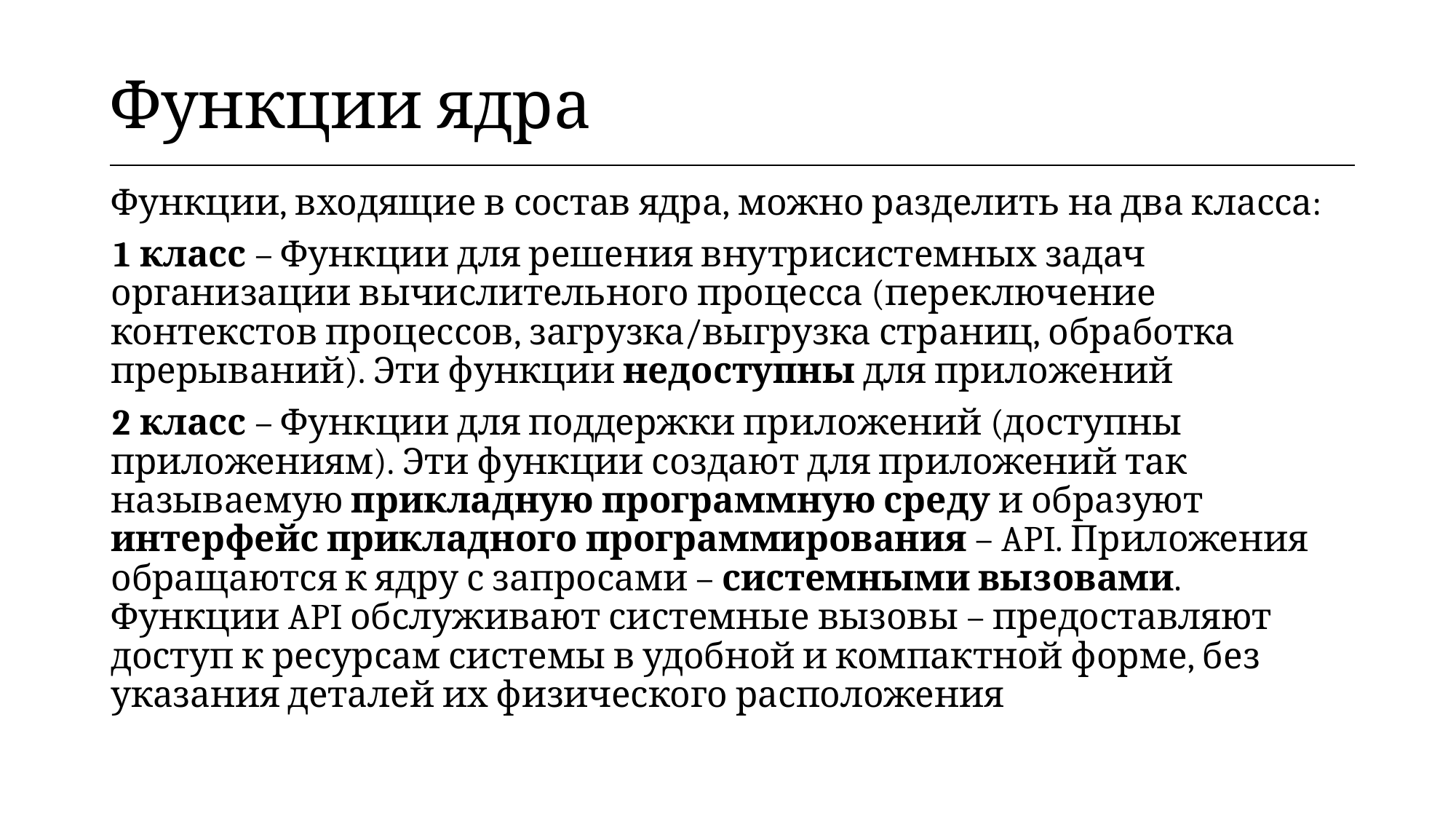

| Функции ядра |
| --- |
Функции, входящие в состав ядра, можно разделить на два класса:
1 класс – Функции для решения внутрисистемных задач организации вычислительного процесса (переключение контекстов процессов, загрузка/выгрузка страниц, обработка прерываний). Эти функции недоступны для приложений
2 класс – Функции для поддержки приложений (доступны приложениям). Эти функции создают для приложений так называемую прикладную программную среду и образуют интерфейс прикладного программирования – API. Приложения обращаются к ядру с запросами – системными вызовами. Функции API обслуживают системные вызовы – предоставляют доступ к ресурсам системы в удобной и компактной форме, без указания деталей их физического расположения